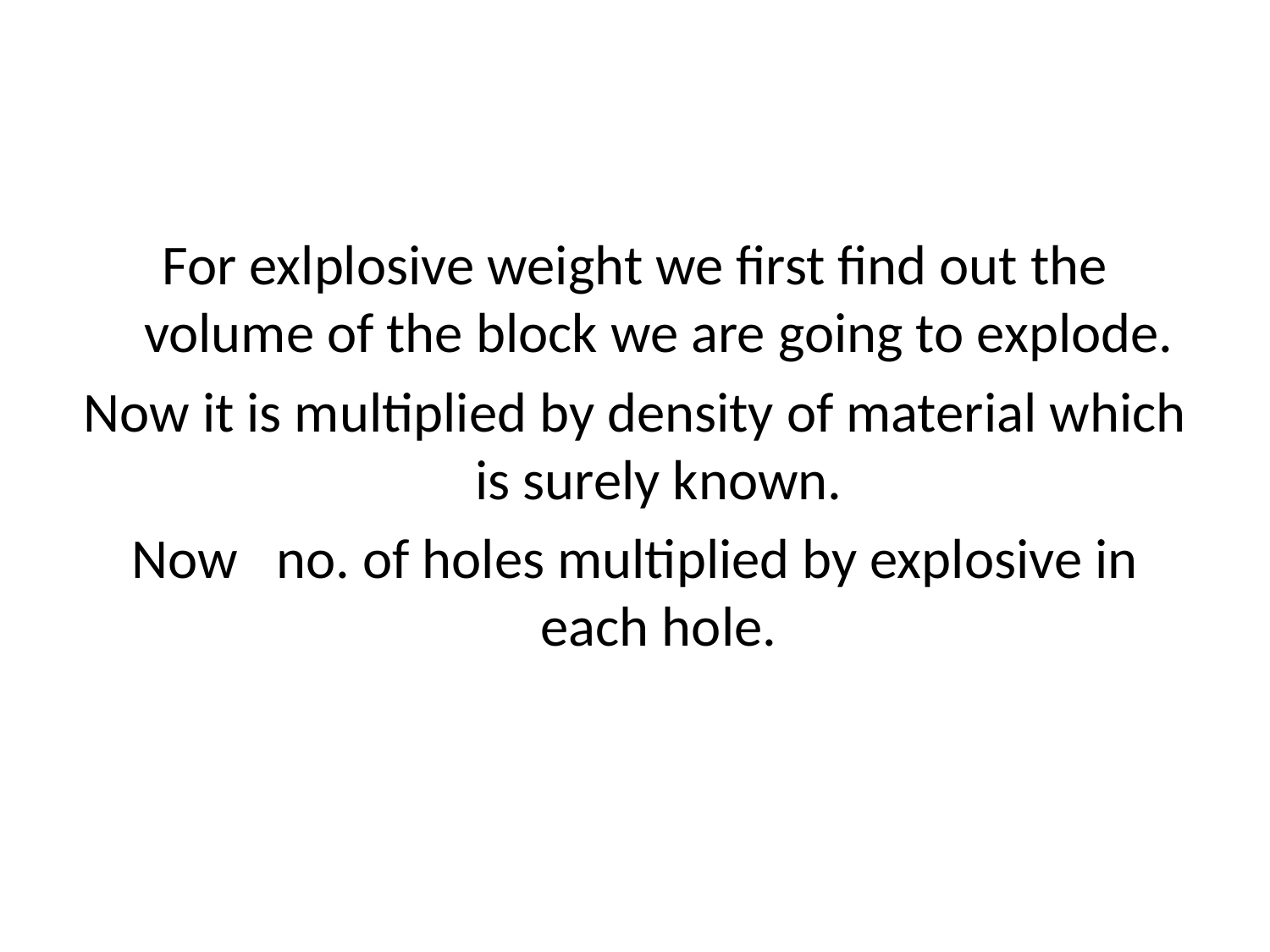

For exlplosive weight we first find out the volume of the block we are going to explode.
Now it is multiplied by density of material which is surely known.
Now   no. of holes multiplied by explosive in each hole.